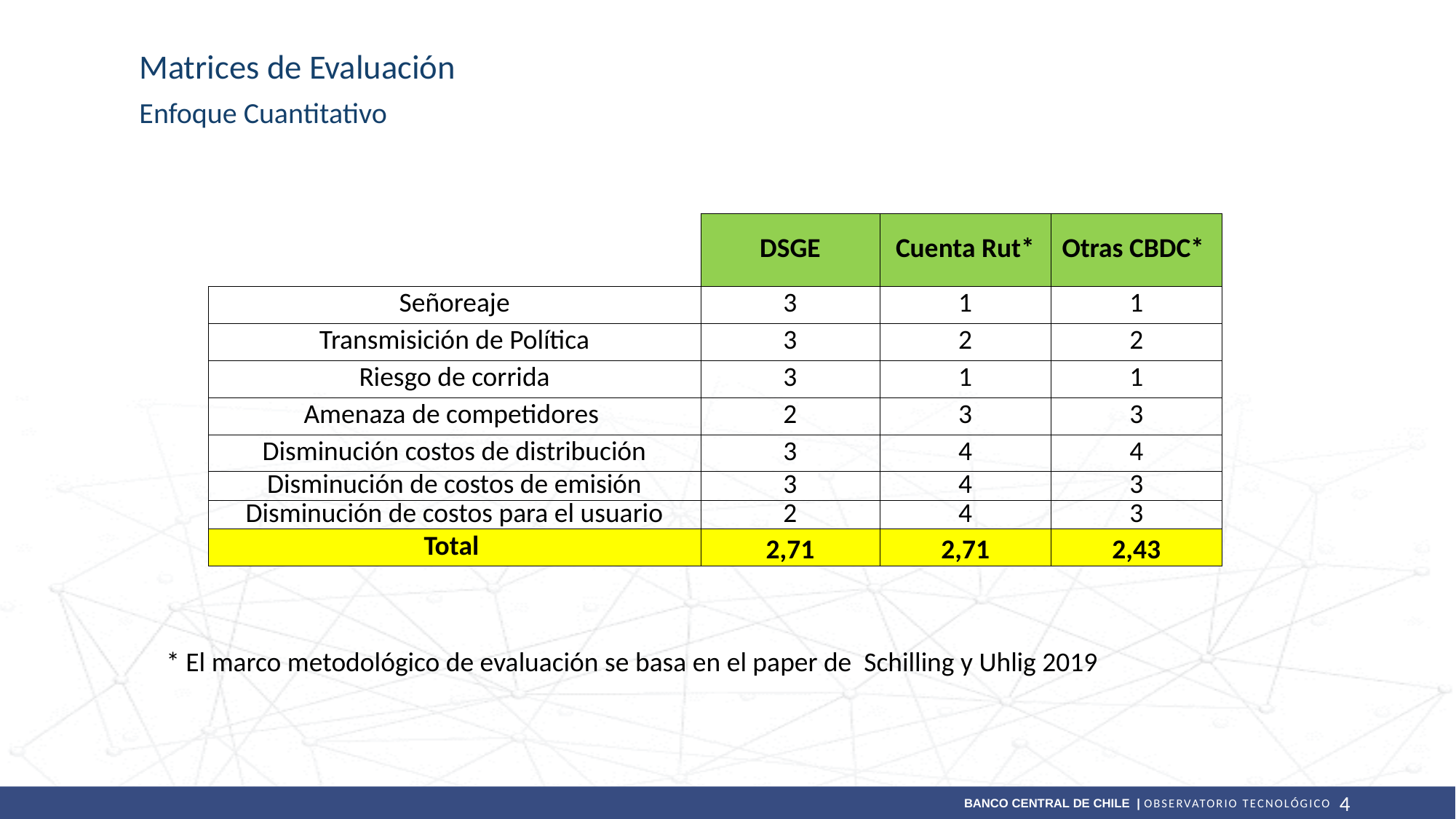

Matrices de Evaluación
Enfoque Cuantitativo
|  | DSGE | Cuenta Rut\* | Otras CBDC\* |
| --- | --- | --- | --- |
| Señoreaje | 3 | 1 | 1 |
| Transmisición de Política | 3 | 2 | 2 |
| Riesgo de corrida | 3 | 1 | 1 |
| Amenaza de competidores | 2 | 3 | 3 |
| Disminución costos de distribución | 3 | 4 | 4 |
| Disminución de costos de emisión | 3 | 4 | 3 |
| Disminución de costos para el usuario | 2 | 4 | 3 |
| Total | 2,71 | 2,71 | 2,43 |
* El marco metodológico de evaluación se basa en el paper de  Schilling y Uhlig 2019